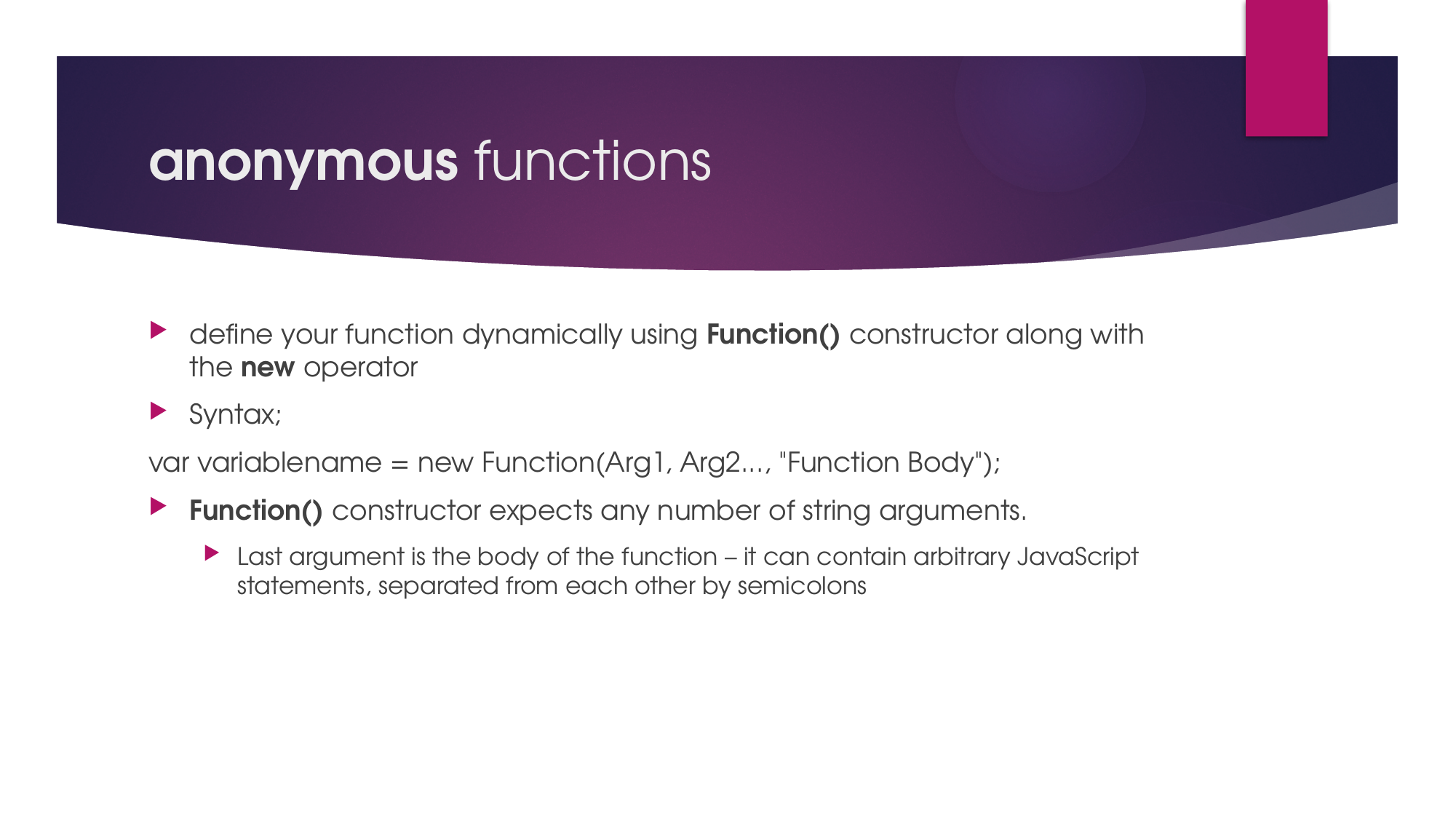

# anonymous functions
define your function dynamically using Function() constructor along with the new operator
Syntax;
var variablename = new Function(Arg1, Arg2..., "Function Body");
Function() constructor expects any number of string arguments.
Last argument is the body of the function – it can contain arbitrary JavaScript statements, separated from each other by semicolons